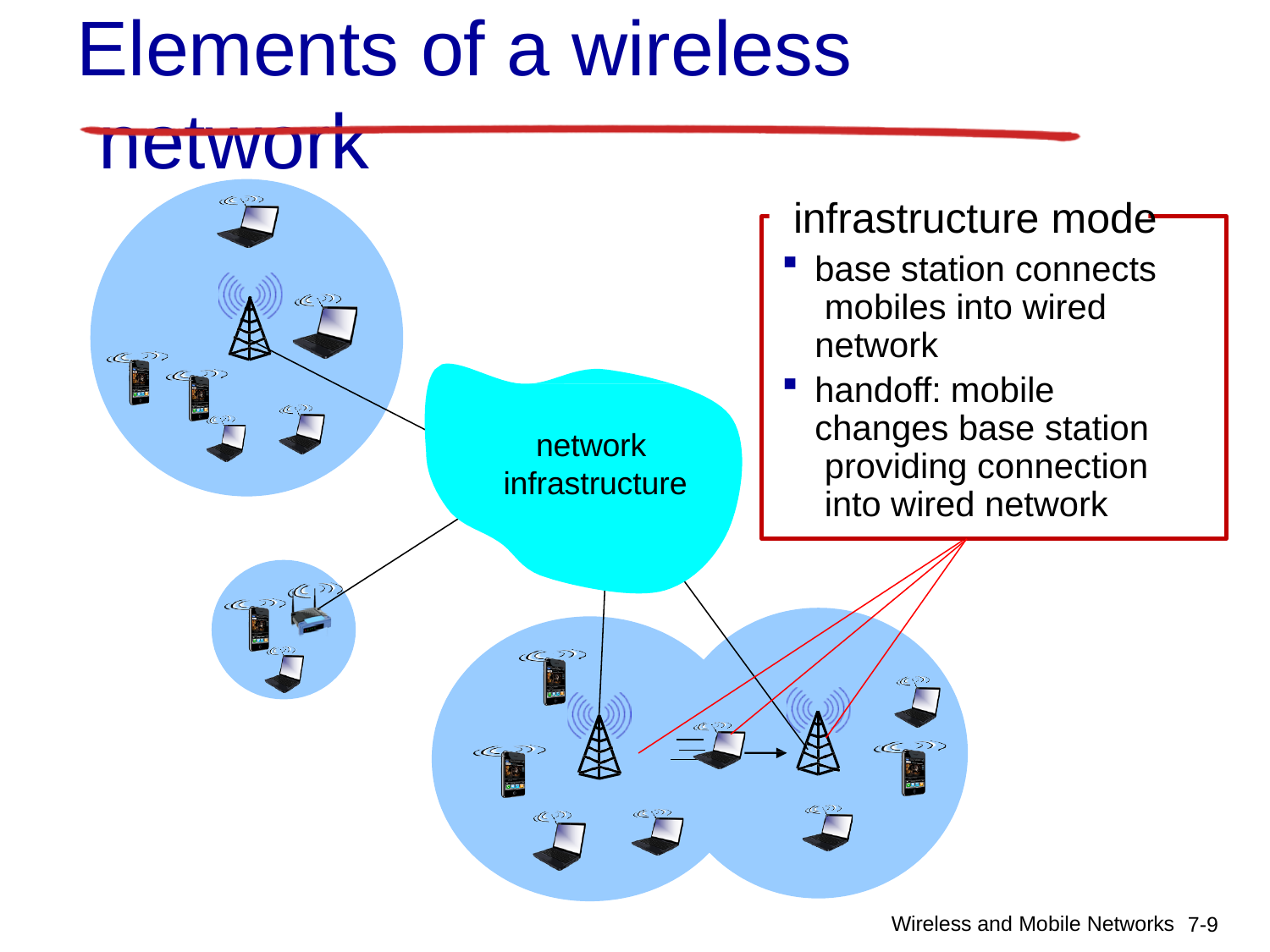

# Elements of a wireless  network

infrastructure mode

base station connects  mobiles into wired  network
handoff: mobile  changes base station  providing connection  into wired network

network  infrastructure

Wireless and Mobile Networks
7-9